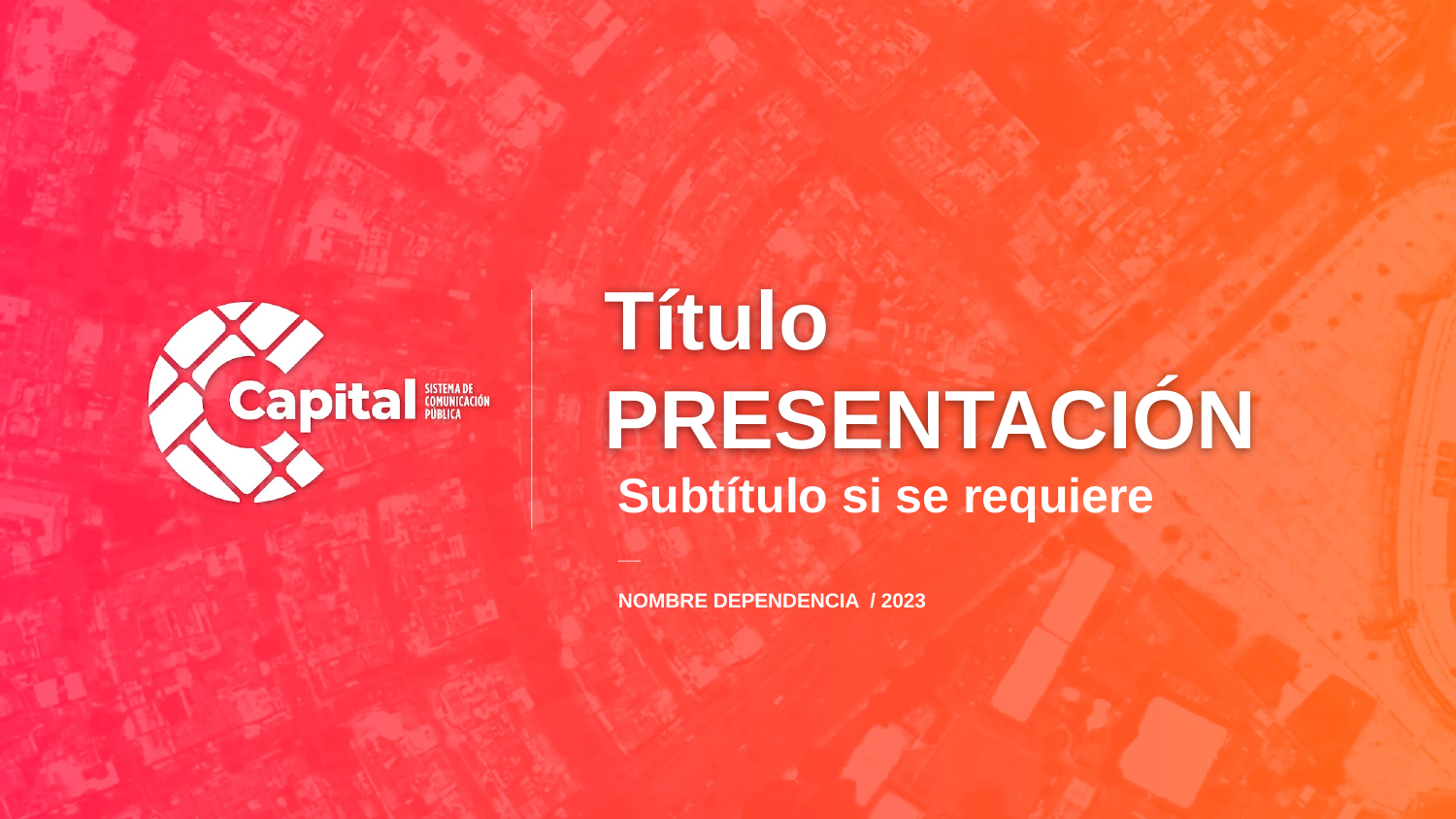

Título
PRESENTACIÓN
Subtítulo si se requiere
__

NOMBRE DEPENDENCIA  / 2023